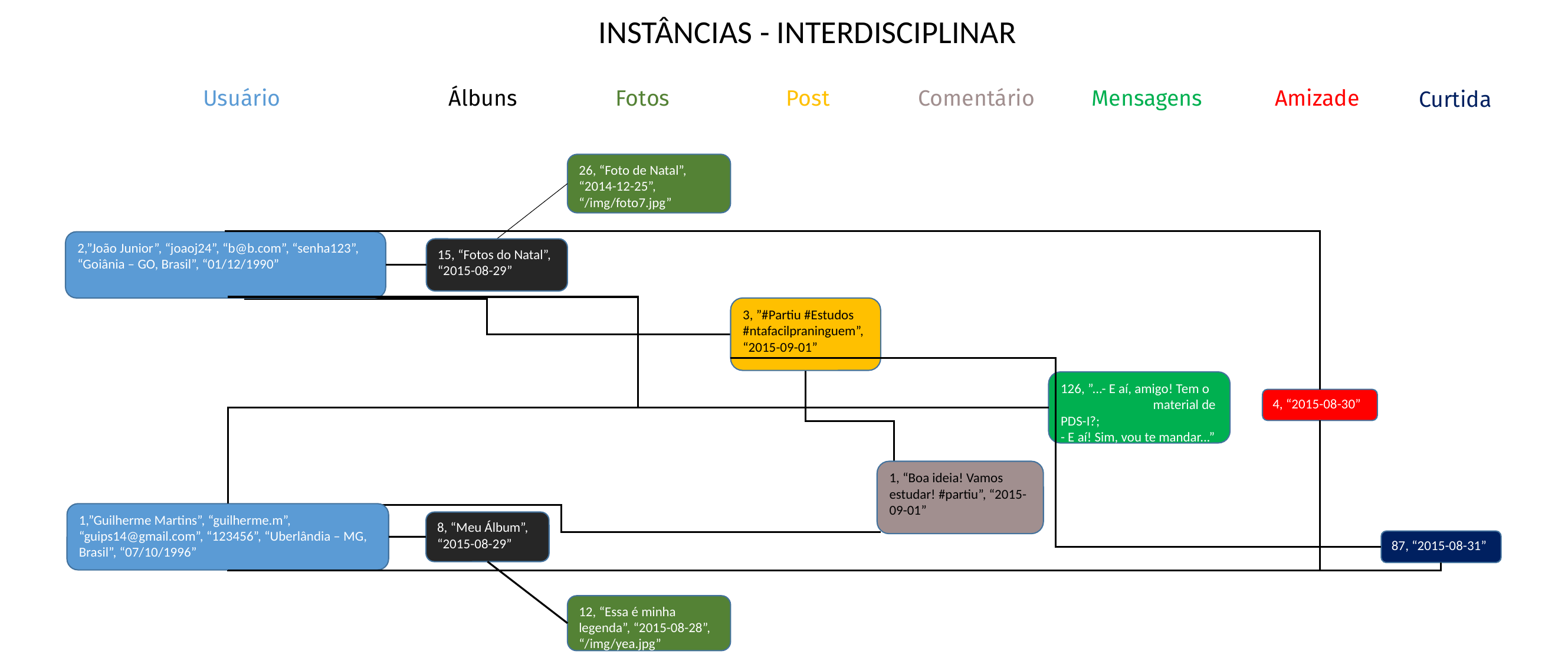

INSTÂNCIAS - INTERDISCIPLINAR
Usuário
Álbuns
Fotos
Post
Comentário
Mensagens
Amizade
Curtida
26, “Foto de Natal”, “2014-12-25”, “/img/foto7.jpg”
2,”João Junior”, “joaoj24”, “b@b.com”, “senha123”, “Goiânia – GO, Brasil”, “01/12/1990”
15, “Fotos do Natal”, “2015-08-29”
3, ”#Partiu #Estudos
#ntafacilpraninguem”, “2015-09-01”

126, ”...- E aí, amigo! Tem o                                 material de PDS-I?;
- E aí! Sim, vou te mandar...”

4, “2015-08-30”
1, “Boa ideia! Vamos estudar! #partiu”, “2015-09-01”

1,”Guilherme Martins”, “guilherme.m”, “guips14@gmail.com”, “123456”, “Uberlândia – MG, Brasil”, “07/10/1996”
8, “Meu Álbum”, “2015-08-29”
87, “2015-08-31”
12, “Essa é minha legenda”, “2015-08-28”, “/img/yea.jpg”